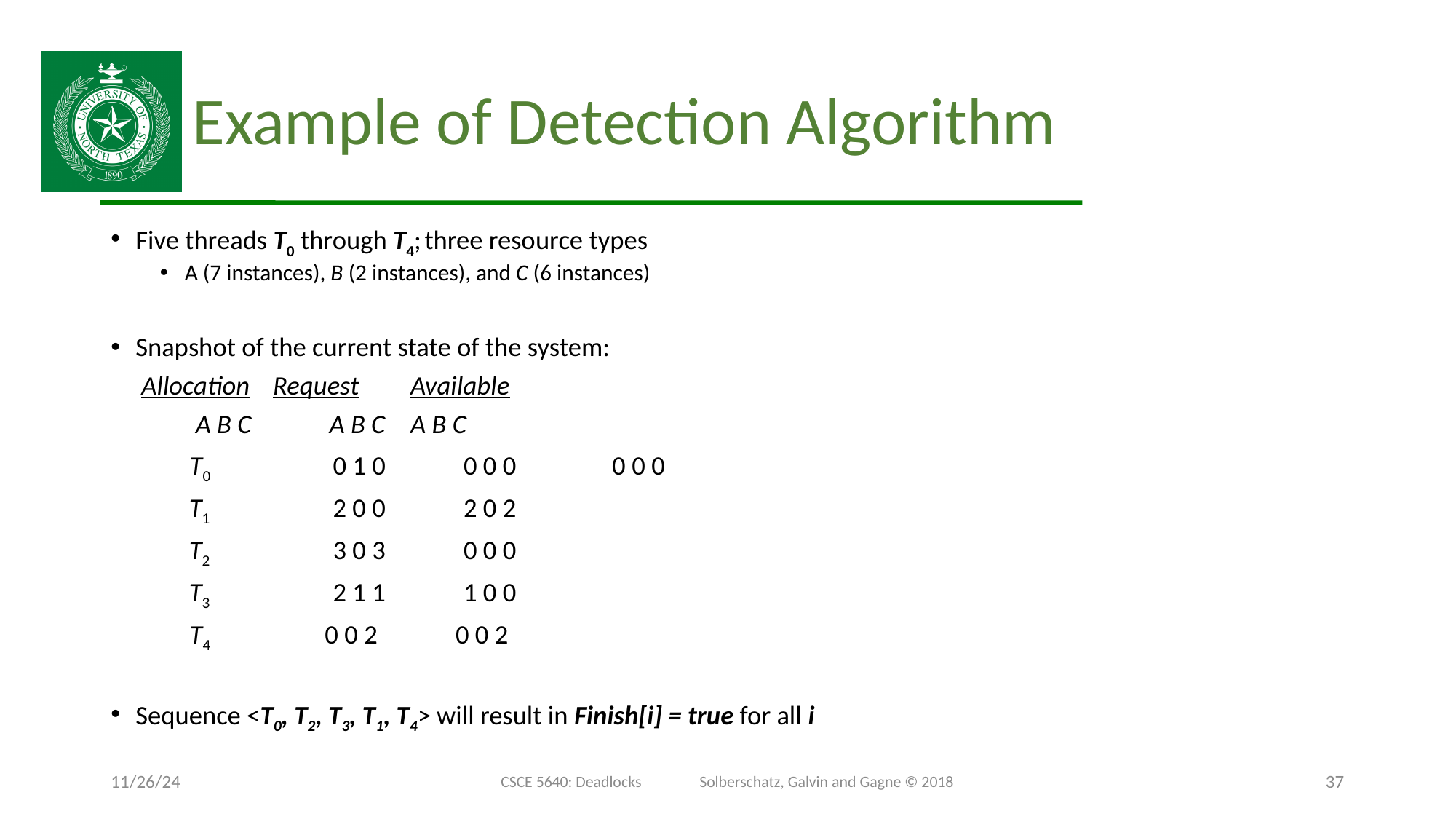

# Example of Detection Algorithm
Five threads T0 through T4; three resource types
A (7 instances), B (2 instances), and C (6 instances)

Snapshot of the current state of the system:
			 Allocation	Request	Available
		          A B C             A B C 	A B C
	         T0	          0 1 0             0 0 0                0 0 0
             T1	          2 0 0             2 0 2
             T2		          3 0 3             0 0 0
             T3	          2 1 1             1 0 0
	         T4	               0 0 2             0 0 2

Sequence <T0, T2, T3, T1, T4> will result in Finish[i] = true for all i
11/26/24
CSCE 5640: Deadlocks                Solberschatz, Galvin and Gagne © 2018
37